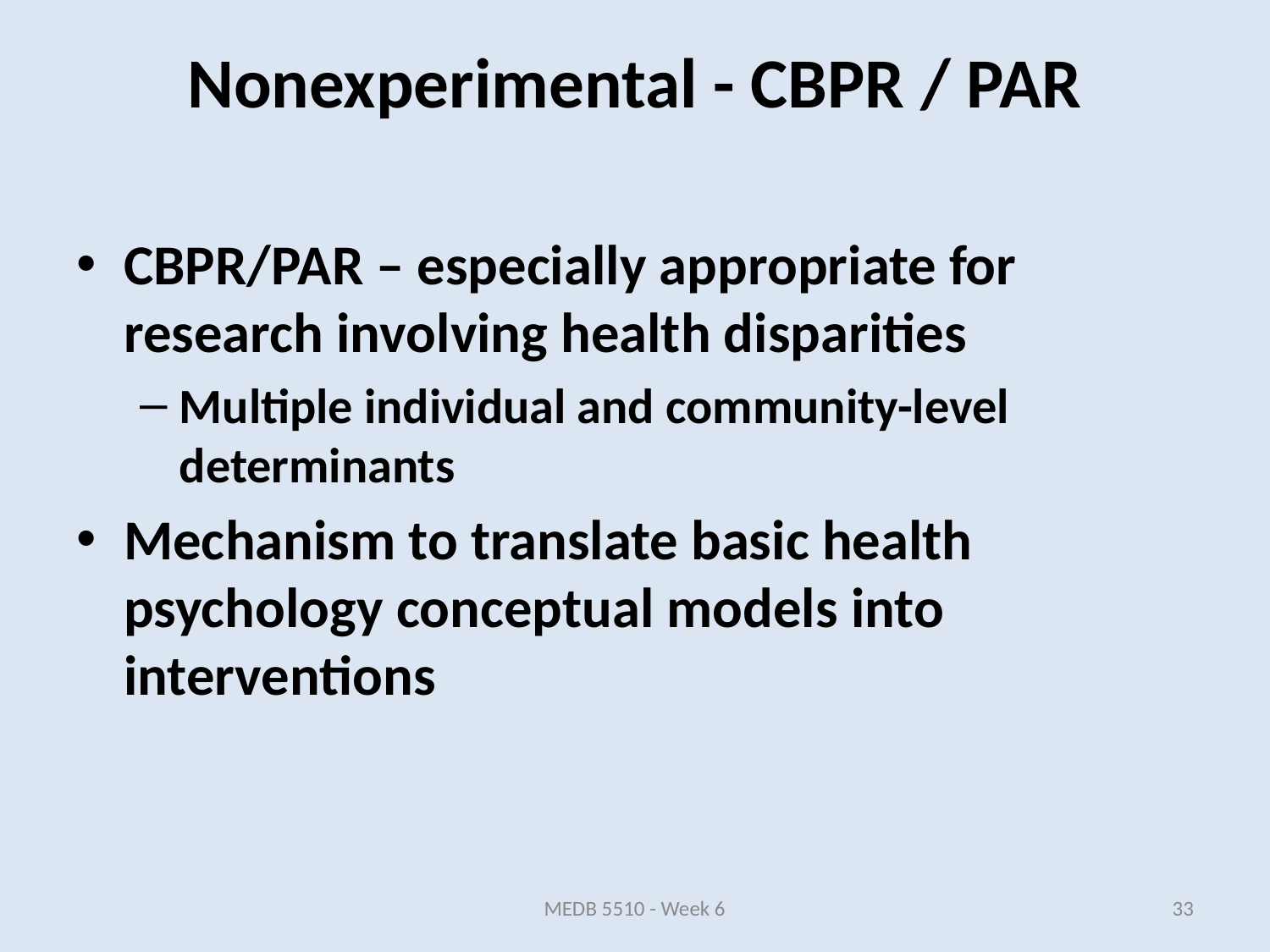

CBPR/PAR – especially appropriate for research involving health disparities
Multiple individual and community-level determinants
Mechanism to translate basic health psychology conceptual models into interventions

Nonexperimental - CBPR / PAR
MEDB 5510 - Week 6
33